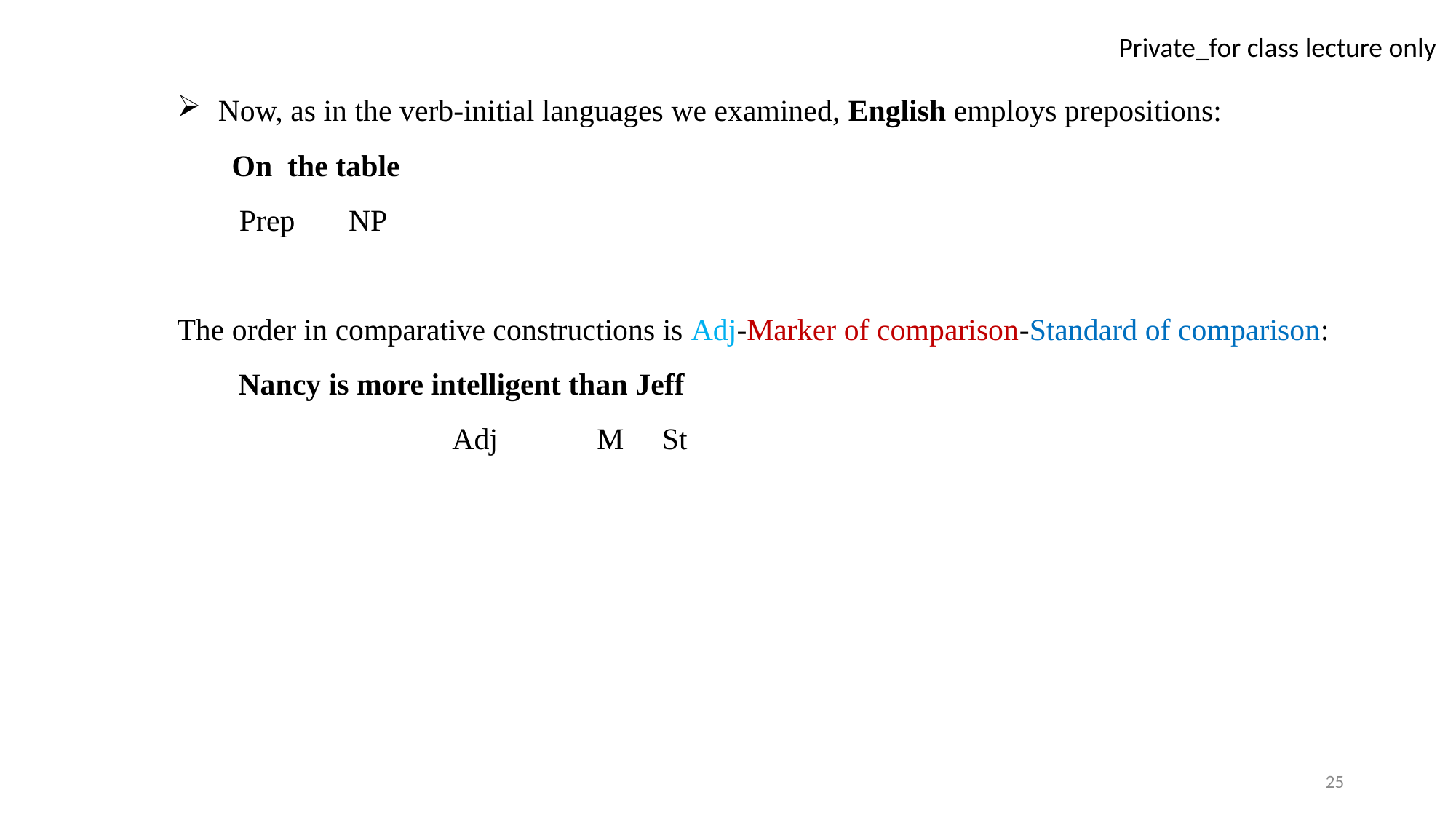

Now, as in the verb-initial languages we examined, English employs prepositions:
On  the table
 Prep       NP

The order in comparative constructions is Adj-Marker of comparison-Standard of comparison:
        Nancy is more intelligent than Jeff
                                    Adj             M     St

25